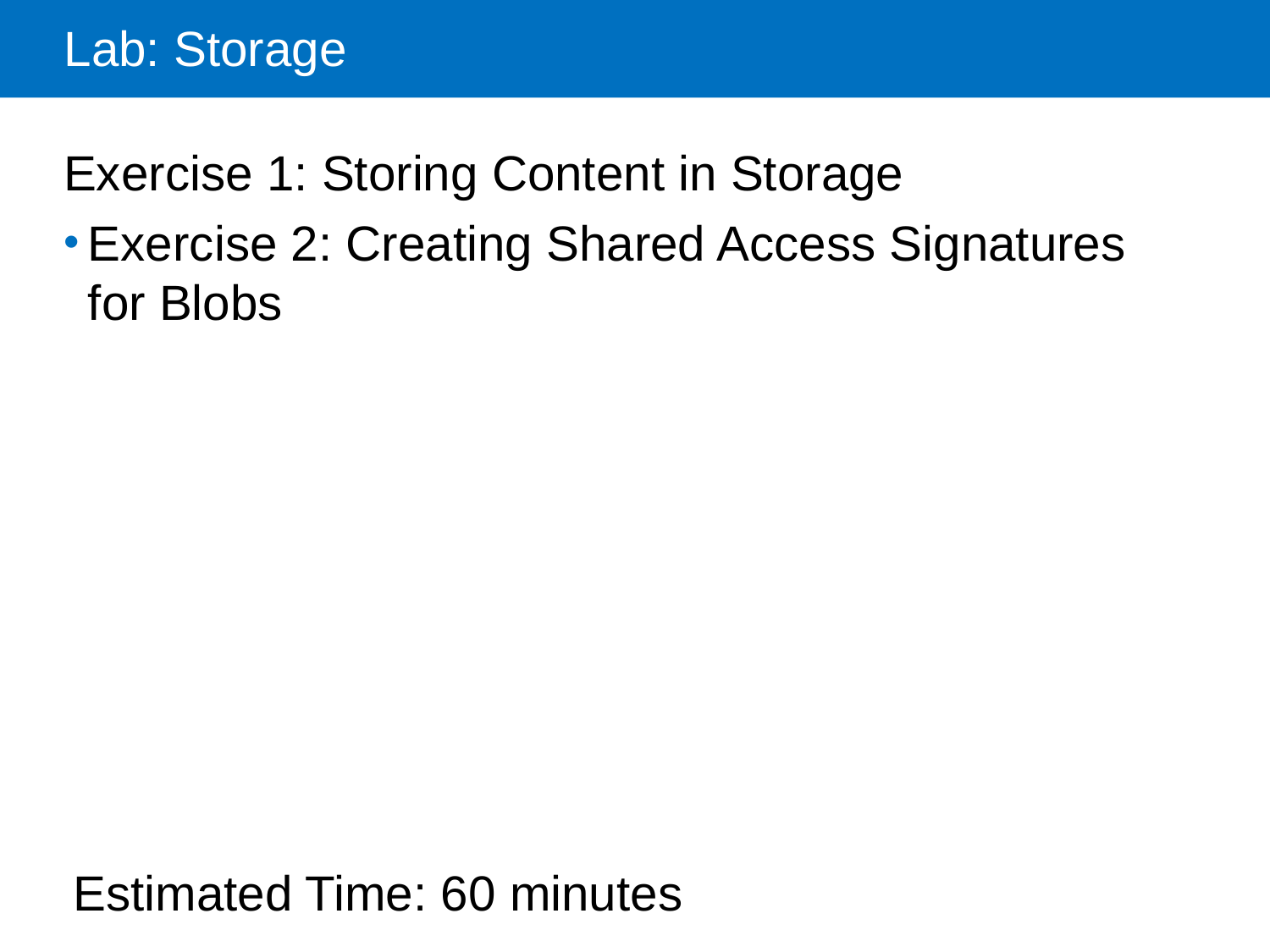

# Lab: Storage
Exercise 1: Storing Content in Storage
Exercise 2: Creating Shared Access Signatures for Blobs
Estimated Time: 60 minutes